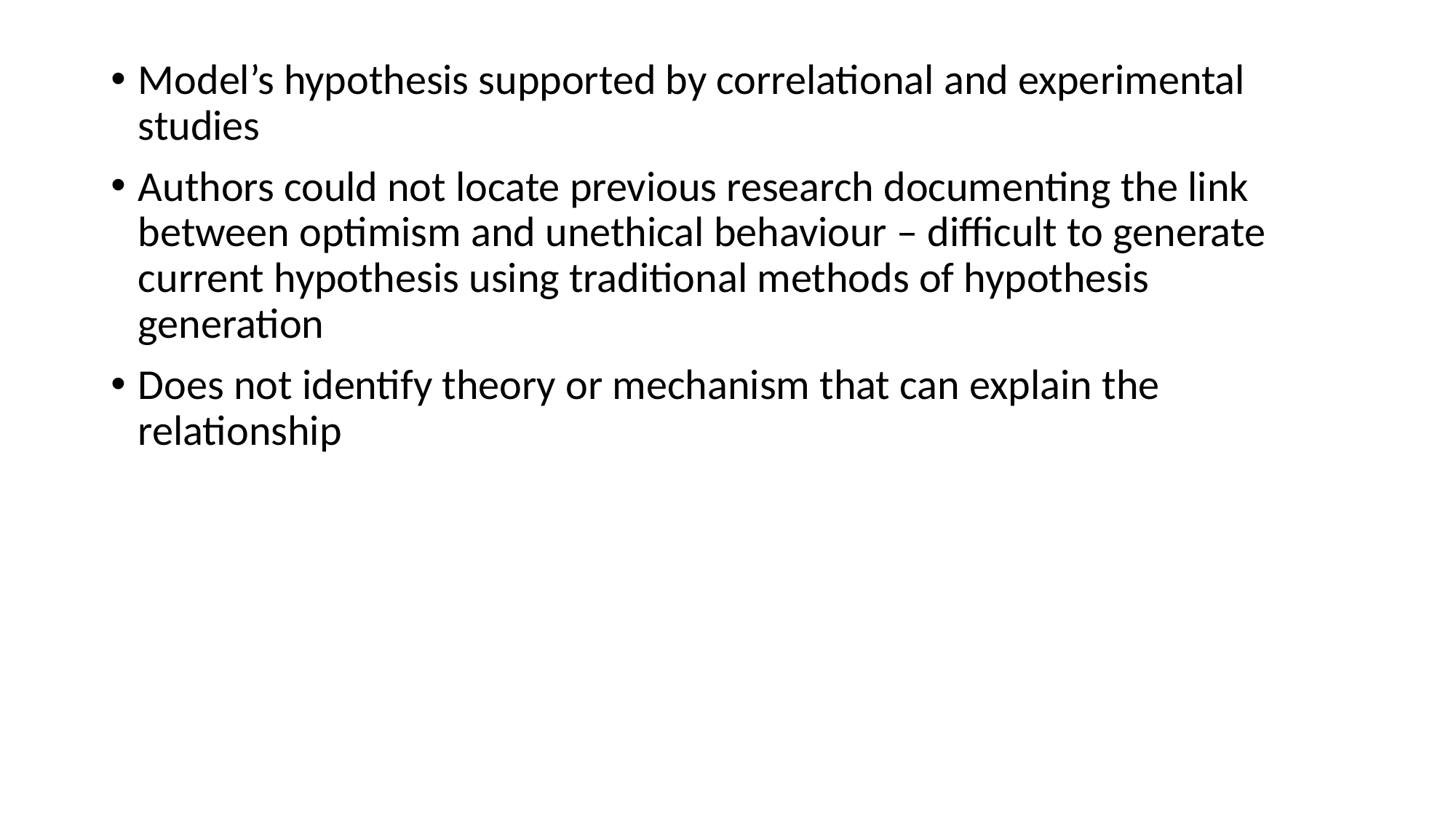

Model’s hypothesis supported by correlational and experimental studies
Authors could not locate previous research documenting the link between optimism and unethical behaviour – difficult to generate current hypothesis using traditional methods of hypothesis generation
Does not identify theory or mechanism that can explain the relationship